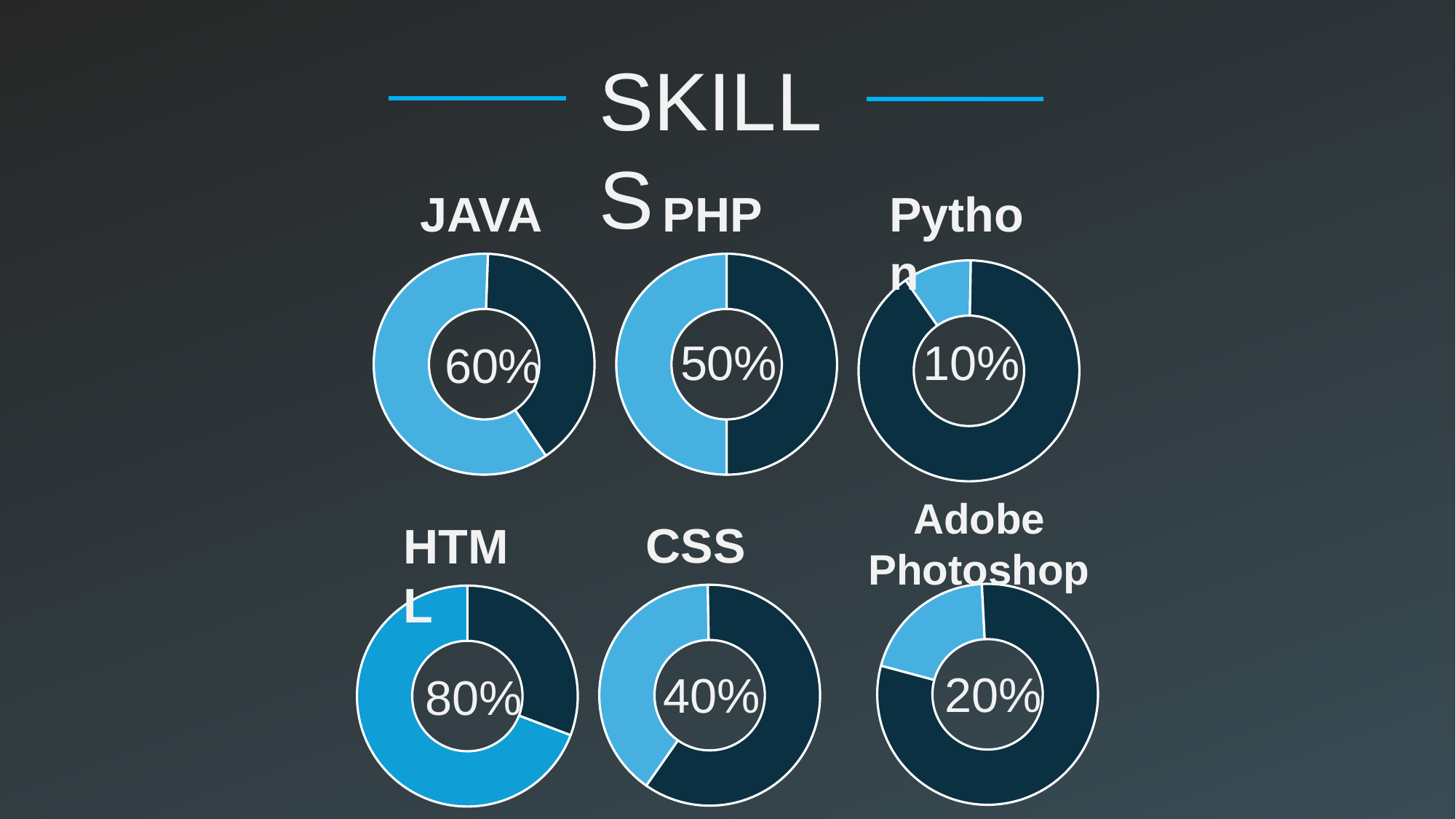

SKILLS
PHP
Python
JAVA

### Chart

| Category | Sales |
|---|---|
| 1 | 50.0 |
| 2 | 50.0 |
|  | None |
|  | None |

### Chart

| Category | Column1 |
|---|---|
| Java | 0.4 |

### Chart

| Category | Column1 |
|---|---|
| Java | 0.1 |
10%
50%
60%
Adobe Photoshop
CSS
HTML

### Chart

| Category | Column1 |
|---|---|
| Java | 0.2 |

### Chart

| Category | Column1 |
|---|---|
| Java | 0.4 |

### Chart

| Category | Sales |
|---|---|
| 1st Qtr | 40.0 |
| 2nd Qtr | None |
| 3rd Qtr | None |
| 4th Qtr | 90.0 |
20%
40%
80%